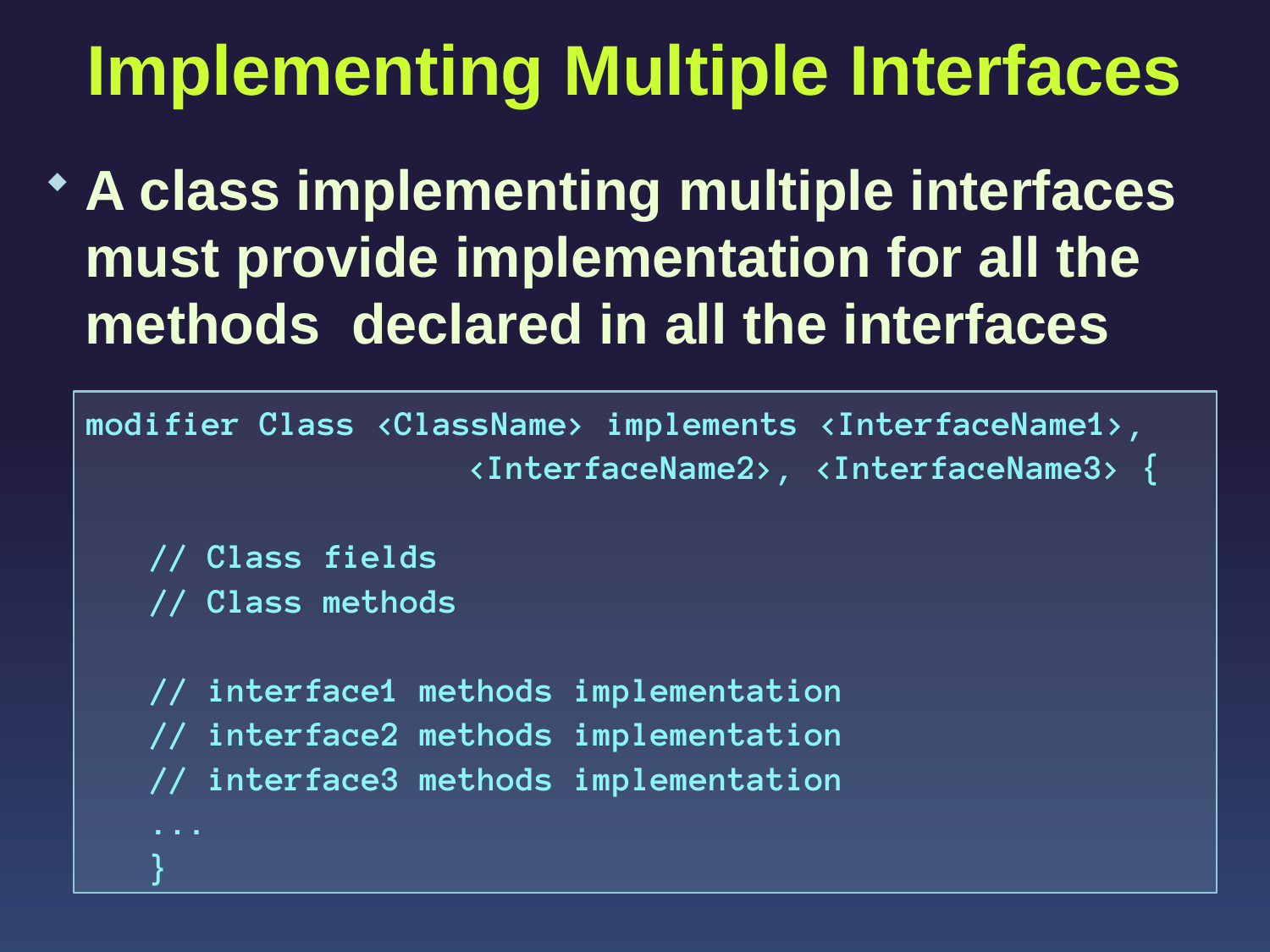

# Implementing Multiple Interfaces
A class implementing multiple interfaces must provide implementation for all the methods  declared in all the interfaces

modifier Class <ClassName> implements <InterfaceName1>, 			<InterfaceName2>, <InterfaceName3> {

// Class fields
// Class methods

// interface1 methods implementation
// interface2 methods implementation
// interface3 methods implementation
...
}